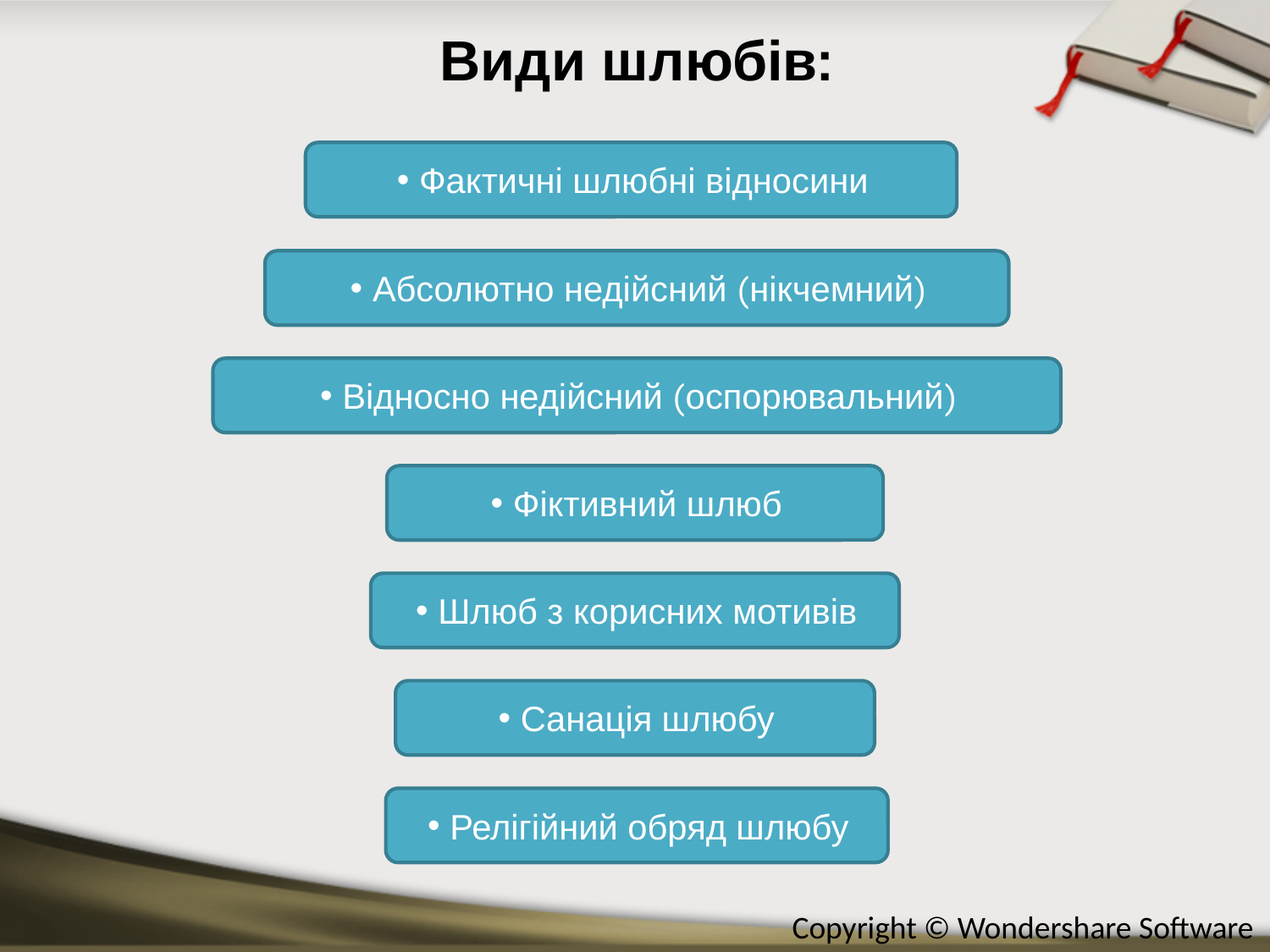

# Види шлюбів:
Фактичні шлюбні відносини
Абсолютно недійсний (нікчемний)
Відносно недійсний (оспорювальний)
Фіктивний шлюб
Шлюб з корисних мотивів
Санація шлюбу
Релігійний обряд шлюбу